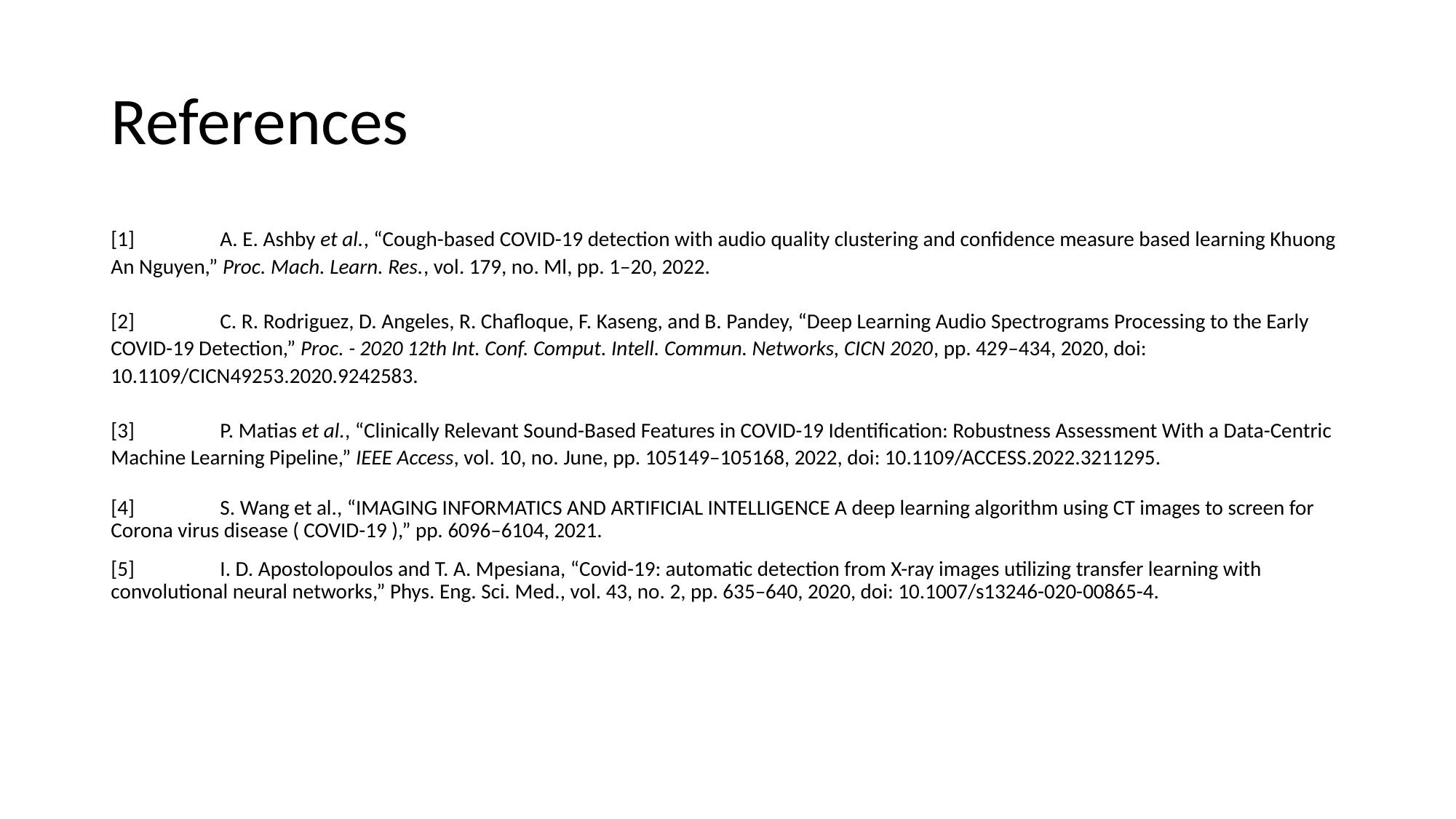

# References
[1]	A. E. Ashby et al., “Cough-based COVID-19 detection with audio quality clustering and confidence measure based learning Khuong An Nguyen,” Proc. Mach. Learn. Res., vol. 179, no. Ml, pp. 1–20, 2022.
[2]	C. R. Rodriguez, D. Angeles, R. Chafloque, F. Kaseng, and B. Pandey, “Deep Learning Audio Spectrograms Processing to the Early COVID-19 Detection,” Proc. - 2020 12th Int. Conf. Comput. Intell. Commun. Networks, CICN 2020, pp. 429–434, 2020, doi: 10.1109/CICN49253.2020.9242583.
[3]	P. Matias et al., “Clinically Relevant Sound-Based Features in COVID-19 Identification: Robustness Assessment With a Data-Centric Machine Learning Pipeline,” IEEE Access, vol. 10, no. June, pp. 105149–105168, 2022, doi: 10.1109/ACCESS.2022.3211295.
[4]	S. Wang et al., “IMAGING INFORMATICS AND ARTIFICIAL INTELLIGENCE A deep learning algorithm using CT images to screen for Corona virus disease ( COVID-19 ),” pp. 6096–6104, 2021.
[5]	I. D. Apostolopoulos and T. A. Mpesiana, “Covid-19: automatic detection from X-ray images utilizing transfer learning with convolutional neural networks,” Phys. Eng. Sci. Med., vol. 43, no. 2, pp. 635–640, 2020, doi: 10.1007/s13246-020-00865-4.